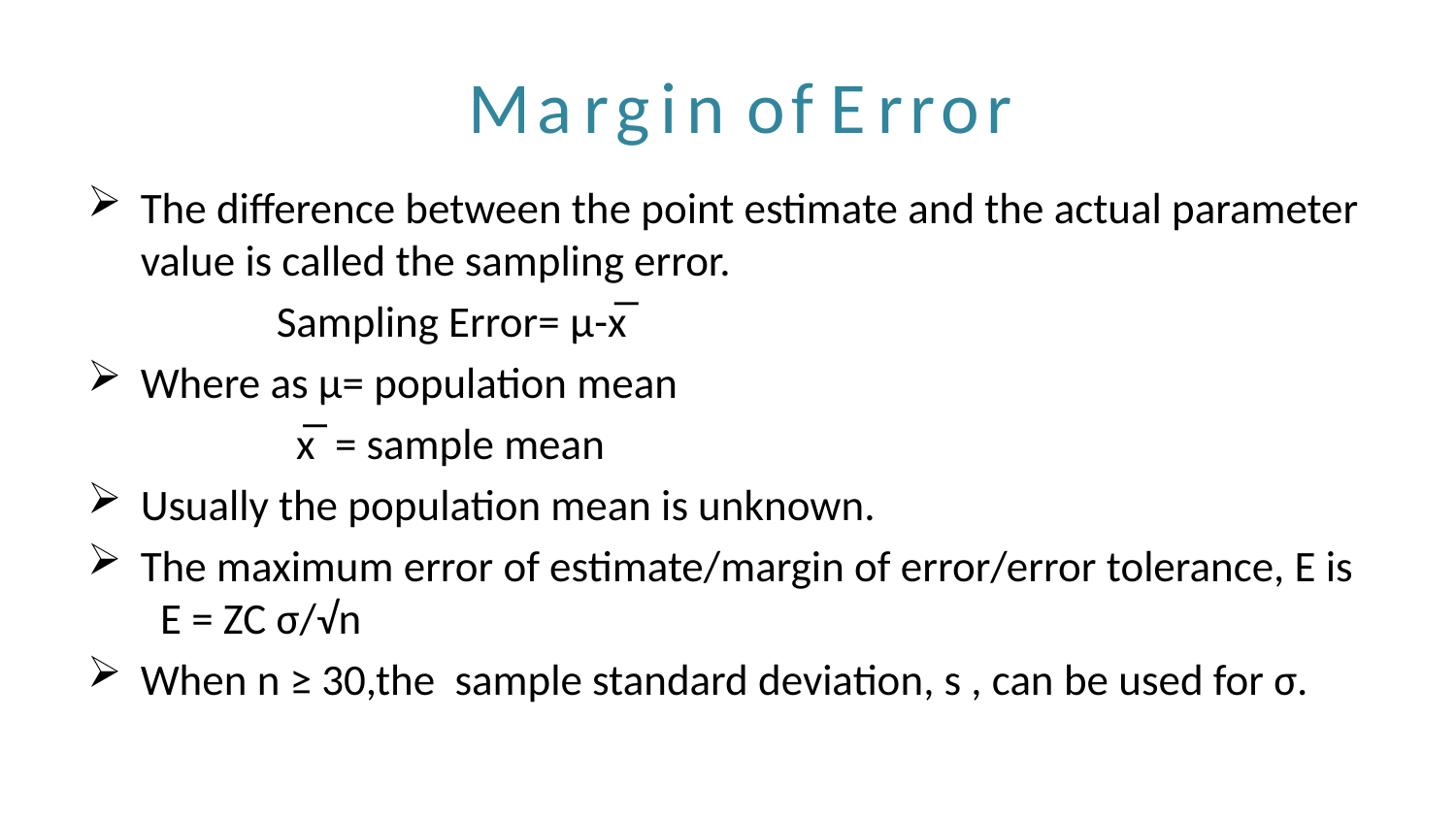

# Margin of Error

The difference between the point estimate and the actual parameter value is called the sampling error.
                   Sampling Error= μ-x̅
Where as μ= population mean
                     x̅  = sample mean
Usually the population mean is unknown.
The maximum error of estimate/margin of error/error tolerance, E is    E = ZC σ/√n
When n ≥ 30,the  sample standard deviation, s , can be used for σ.